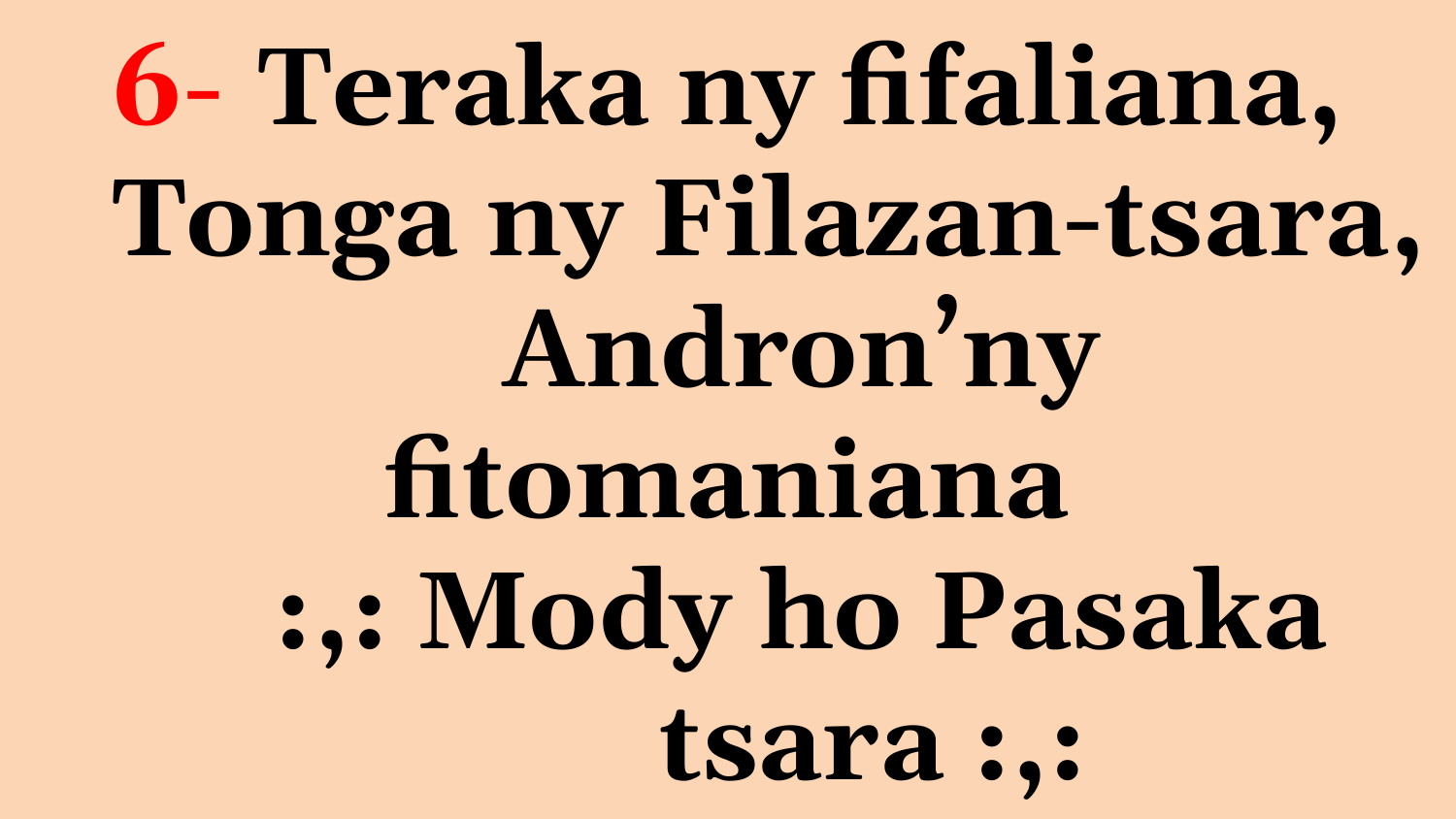

# 6- 	Teraka ny fifaliana, Tonga ny Filazan-tsara, Andron’ny fitomaniana :,: Mody ho Pasaka tsara :,: